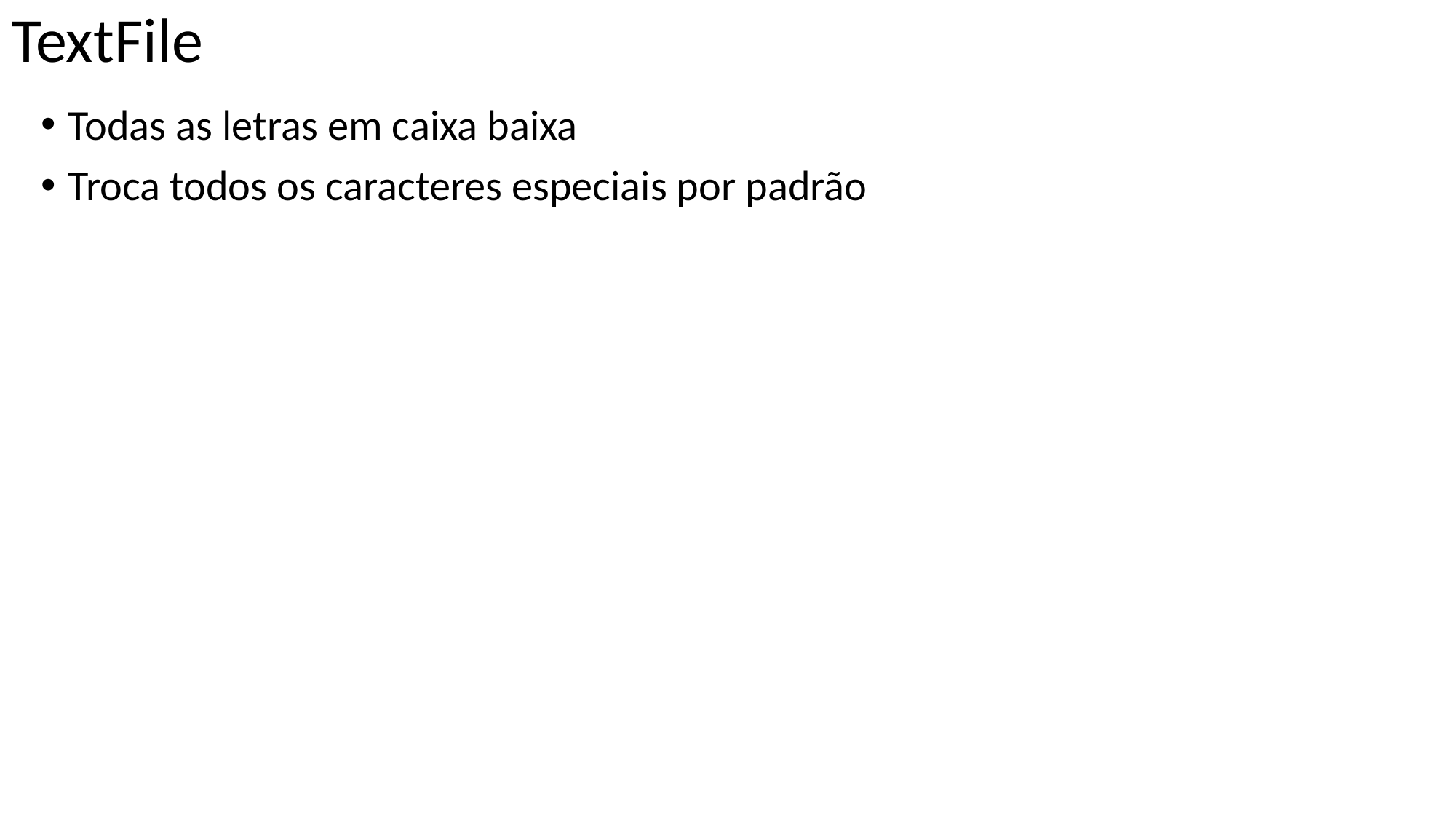

# TextFile
Todas as letras em caixa baixa
Troca todos os caracteres especiais por padrão